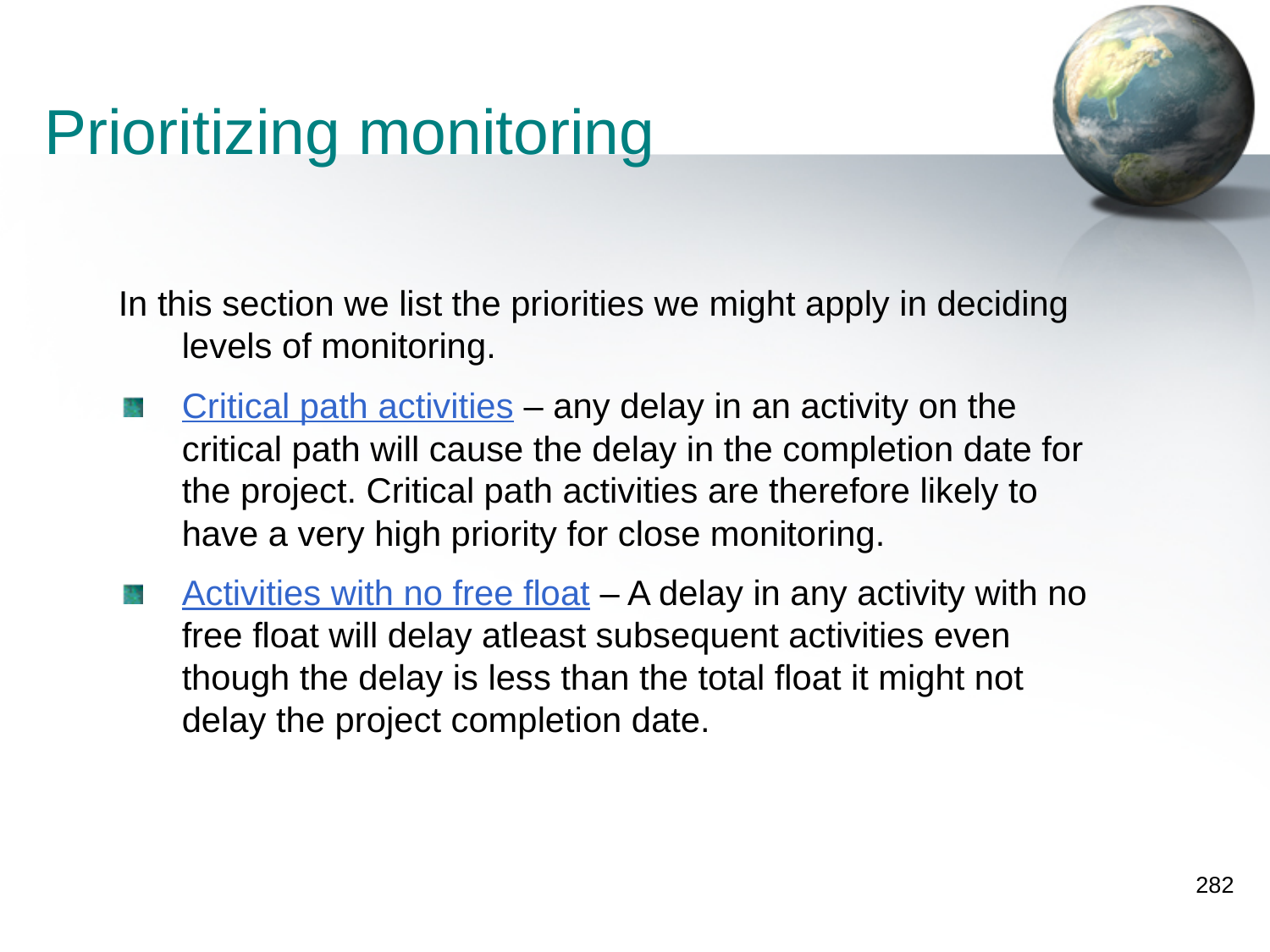

Prioritizing monitoring
In this section we list the priorities we might apply in deciding levels of monitoring.
Critical path activities – any delay in an activity on the critical path will cause the delay in the completion date for the project. Critical path activities are therefore likely to have a very high priority for close monitoring.
Activities with no free float – A delay in any activity with no free float will delay atleast subsequent activities even though the delay is less than the total float it might not delay the project completion date.
282